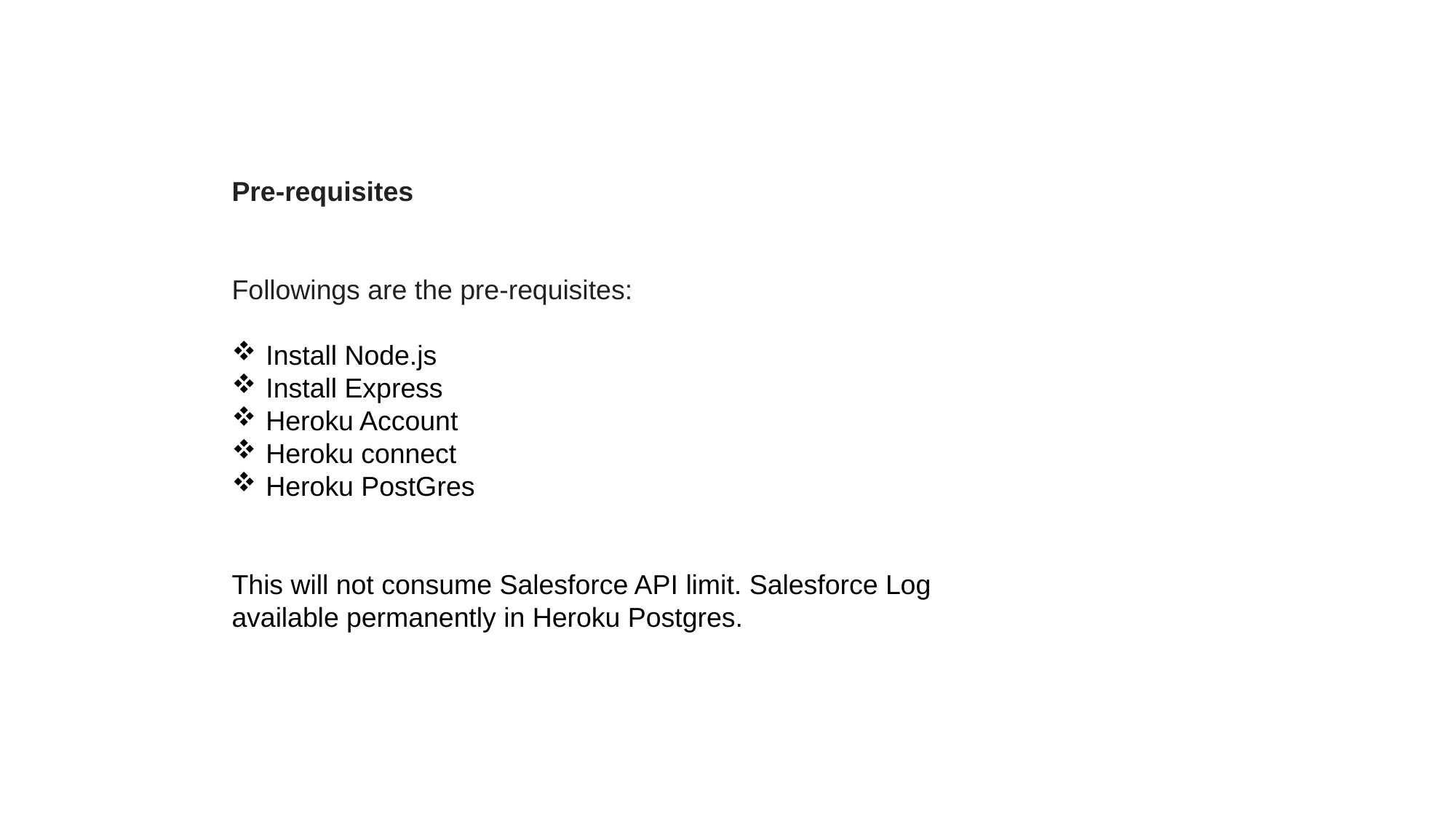

Pre-requisites

Followings are the pre-requisites:

Install Node.js
Install Express
Heroku Account
Heroku connect
Heroku PostGres

This will not consume Salesforce API limit. Salesforce Log available permanently in Heroku Postgres.